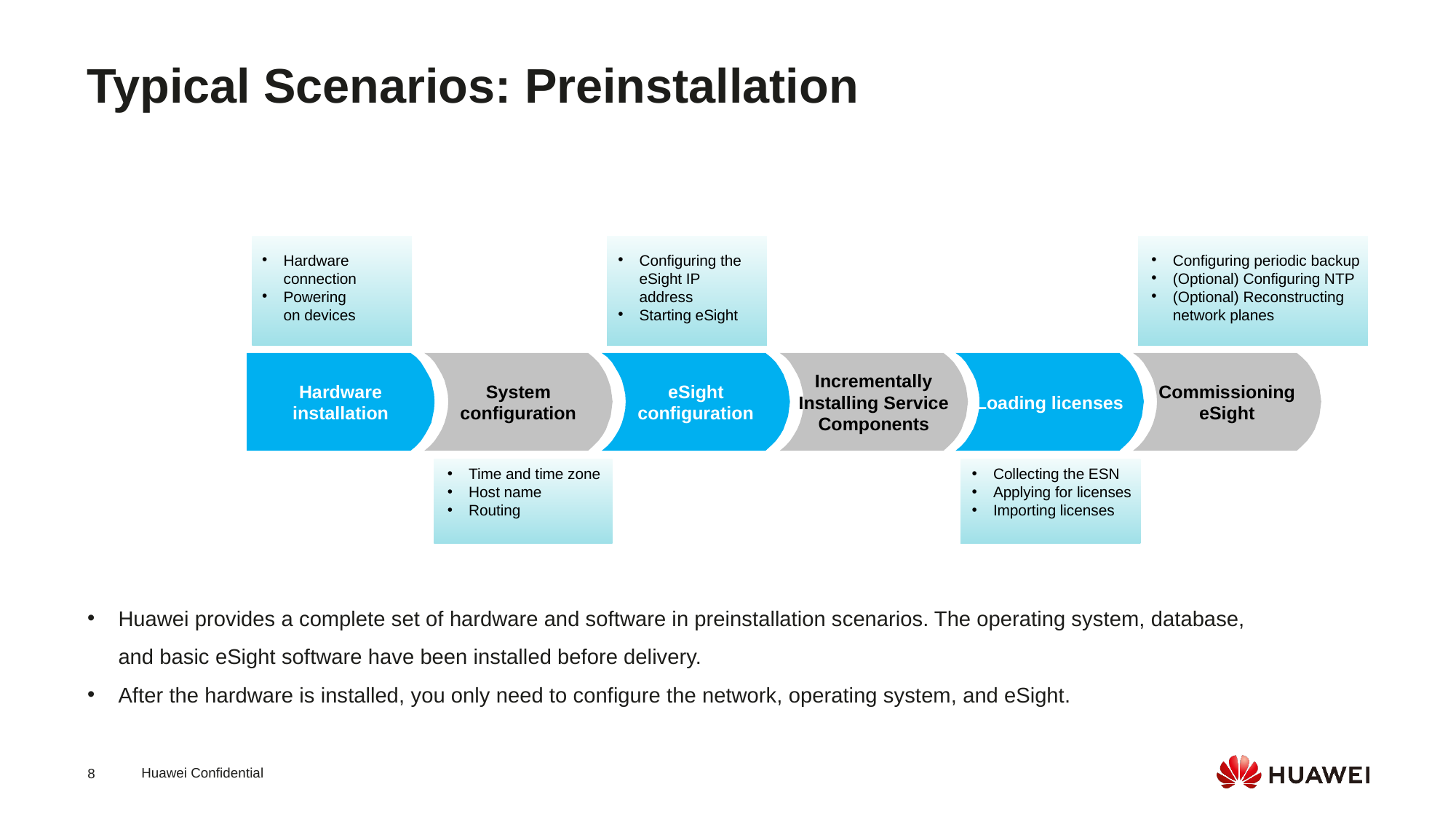

Typical Scenarios: Preinstallation

Hardware connection
Powering on devices
Configuring the eSight IP address
Starting eSight
Configuring periodic backup
(Optional) Configuring NTP
(Optional) Reconstructing network planes
Hardware installation
System configuration
eSight
configuration
Incrementally Installing Service Components
Loading licenses
Commissioning eSight

Time and time zone
Host name
Routing
Collecting the ESN
Applying for licenses
Importing licenses

Huawei provides a complete set of hardware and software in preinstallation scenarios. The operating system, database, and basic eSight software have been installed before delivery.
After the hardware is installed, you only need to configure the network, operating system, and eSight.